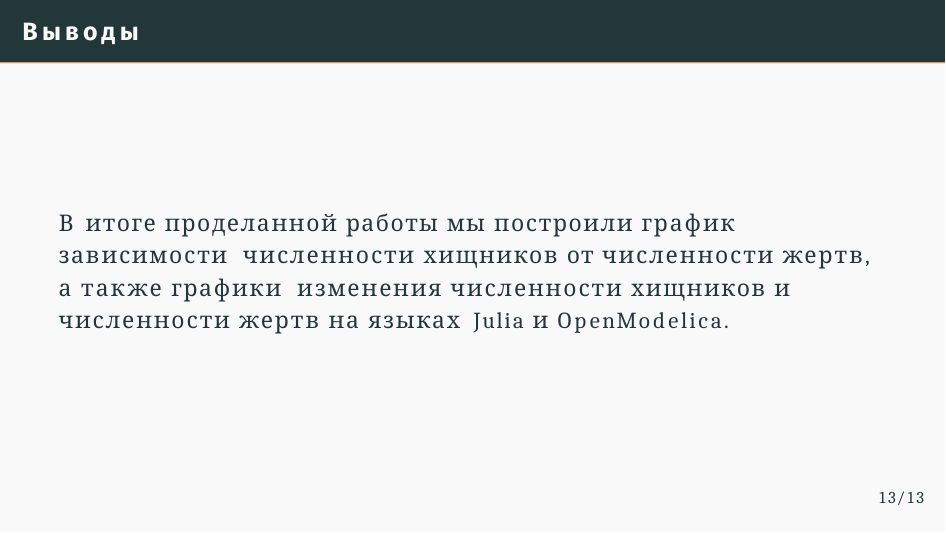

# Выводы

В итоге проделанной работы мы построили график зависимости  численности хищников от численности жертв, а также графики  изменения численности хищников и численности жертв на языках  Julia и OpenModelica.
13/13